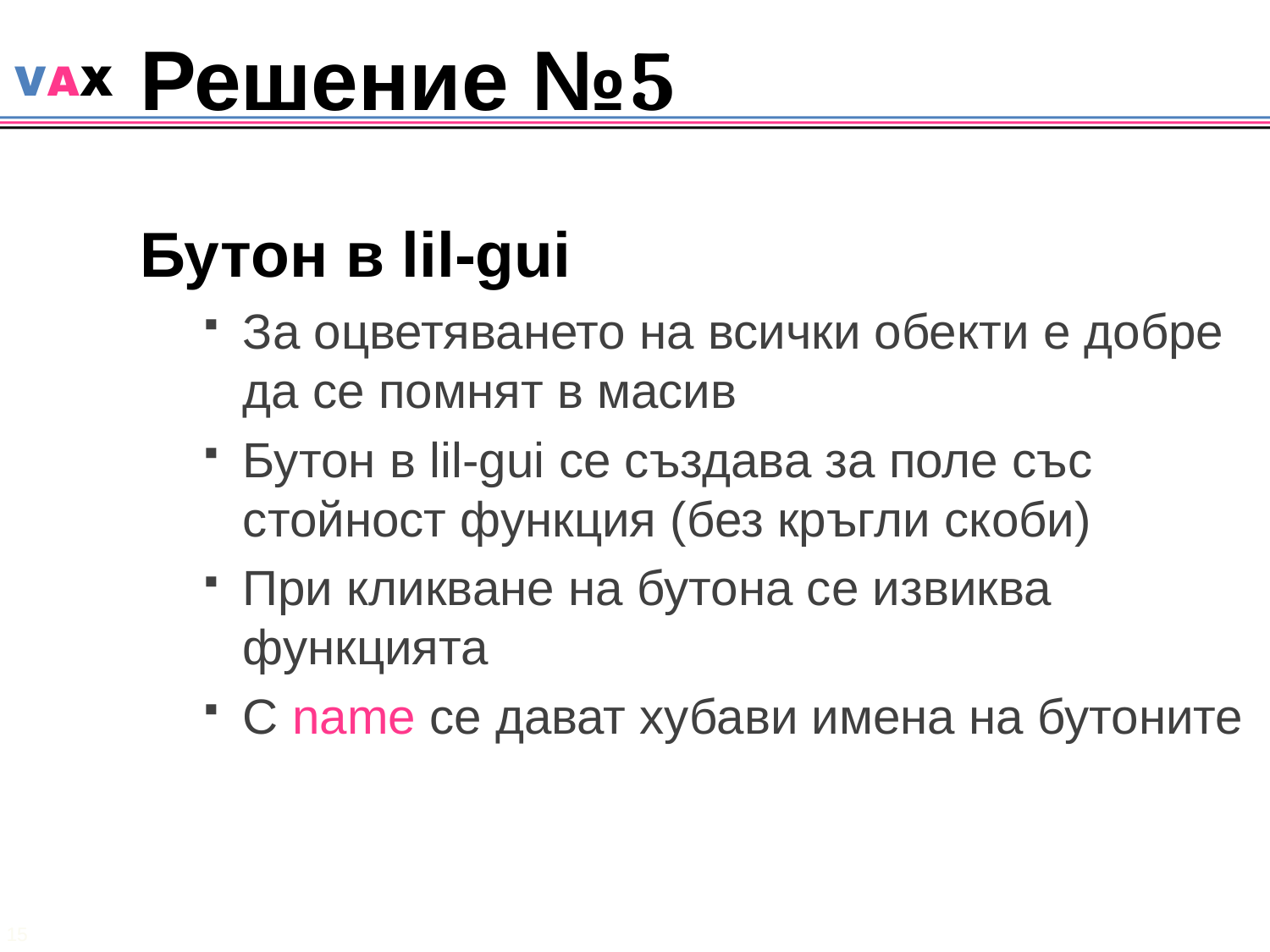

# Решение №5
Бутон в lil-gui
За оцветяването на всички обекти е добре да се помнят в масив
Бутон в lil-gui се създава за поле със стойност функция (без кръгли скоби)
При кликване на бутона се извиква функцията
С name се дават хубави имена на бутоните